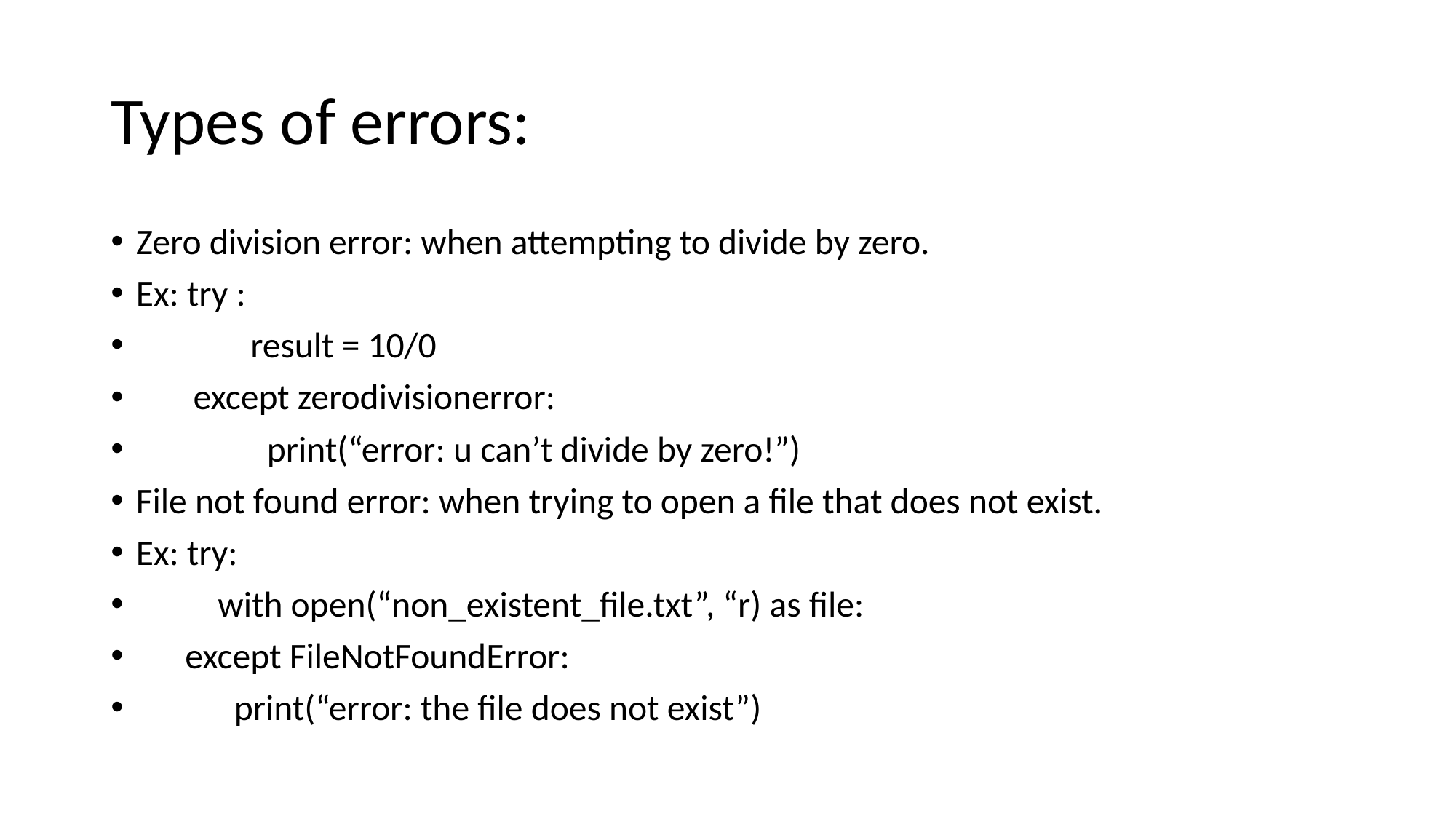

# Types of errors:
Zero division error: when attempting to divide by zero.
Ex: try :
              result = 10/0
       except zerodivisionerror:
                print(“error: u can’t divide by zero!”)
File not found error: when trying to open a file that does not exist.
Ex: try:
          with open(“non_existent_file.txt”, “r) as file:
      except FileNotFoundError:
            print(“error: the file does not exist”)